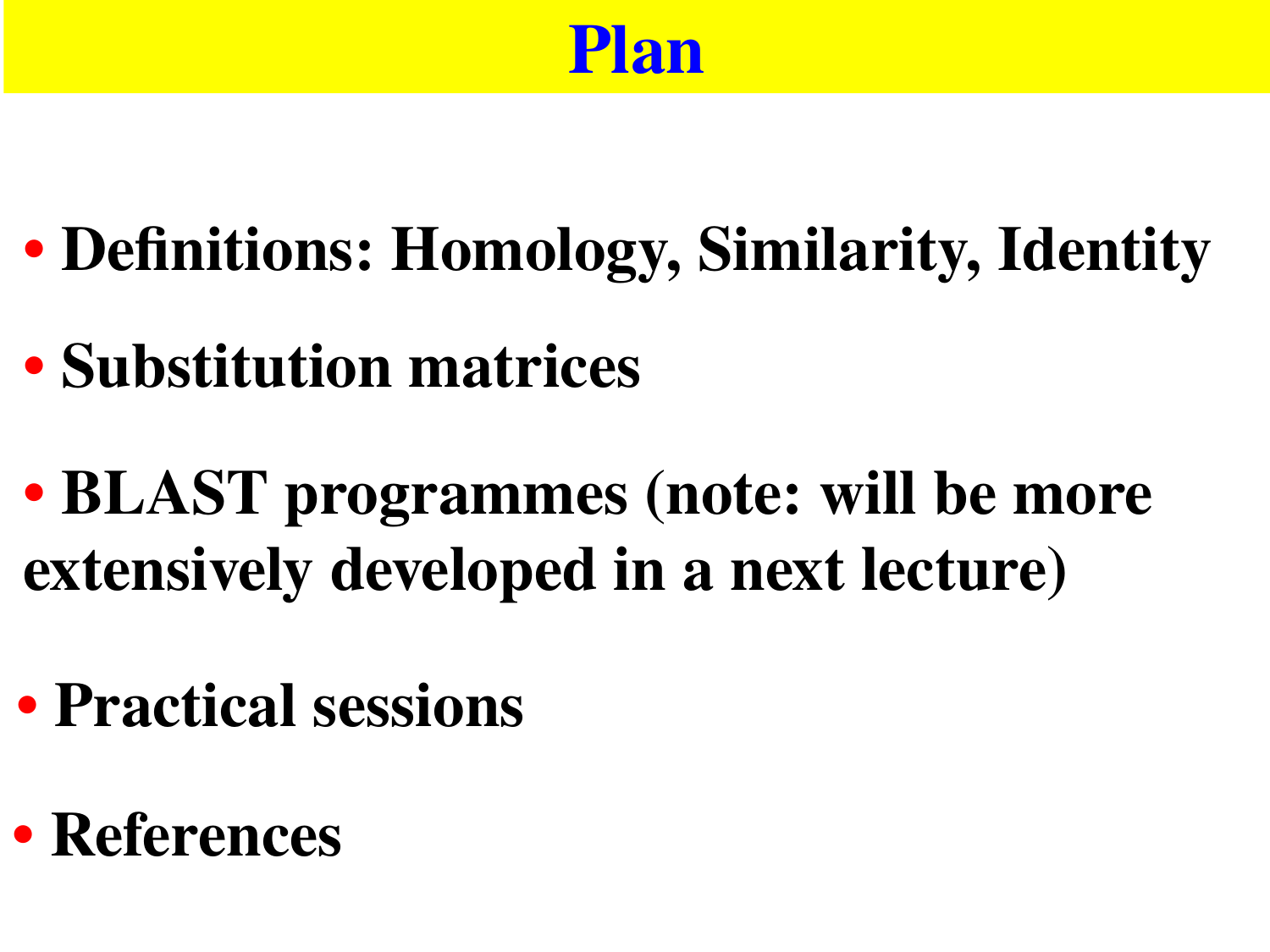

Plan
• Definitions: Homology, Similarity, Identity
• Substitution matrices
• BLAST programmes (note: will be more extensively developed in a next lecture)
• Practical sessions
• References